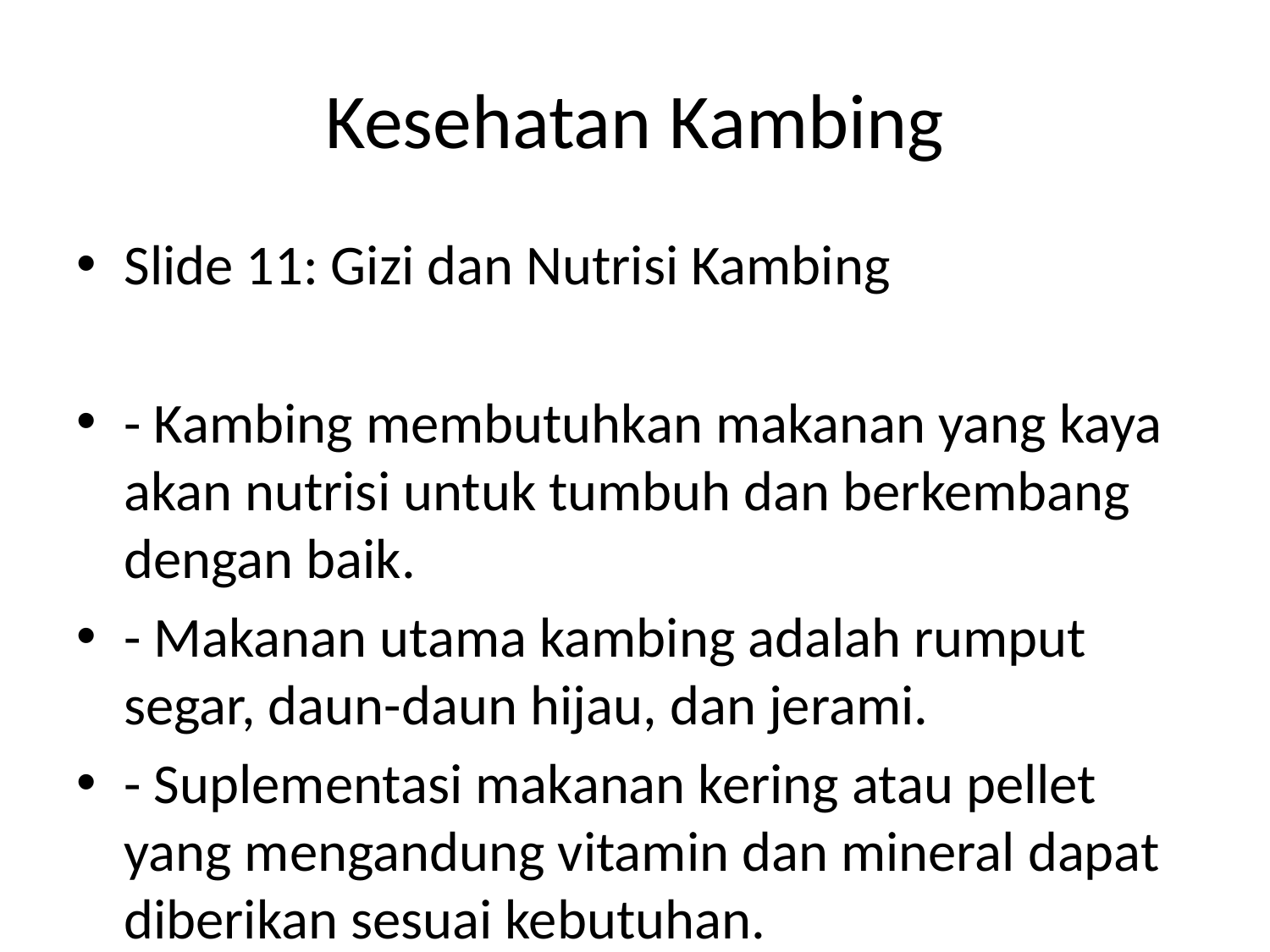

# Kesehatan Kambing
Slide 11: Gizi dan Nutrisi Kambing

- Kambing membutuhkan makanan yang kaya akan nutrisi untuk tumbuh dan berkembang dengan baik.
- Makanan utama kambing adalah rumput segar, daun-daun hijau, dan jerami.
- Suplementasi makanan kering atau pellet yang mengandung vitamin dan mineral dapat diberikan sesuai kebutuhan.
- Kambing membutuhkan air secara teratur. Pastikan selalu menyediakan air bersih dan segar.
- Penyakit gizi yang umum terjadi pada kambing adalah hipokalsi (kurangnya kalsium), hipokromi (kurangnya kromium), dan hipofosfatemia (kurangnya fosfor).
- Untuk mencegah penyakit gizi, pastikan kambing mendapatkan makanan yang seimbang dan cukup.